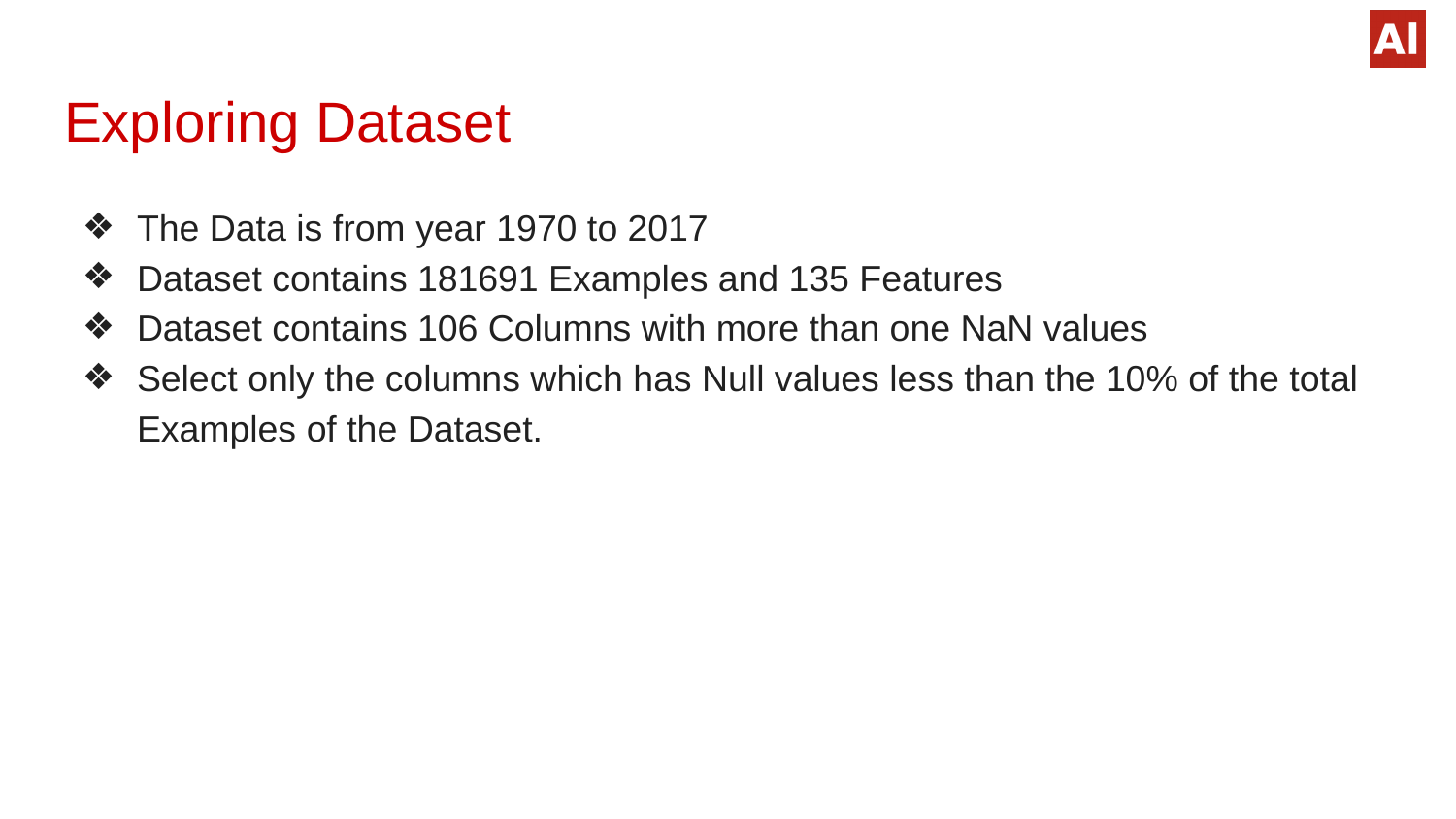

# Exploring Dataset
The Data is from year 1970 to 2017
Dataset contains 181691 Examples and 135 Features
Dataset contains 106 Columns with more than one NaN values
Select only the columns which has Null values less than the 10% of the total Examples of the Dataset.